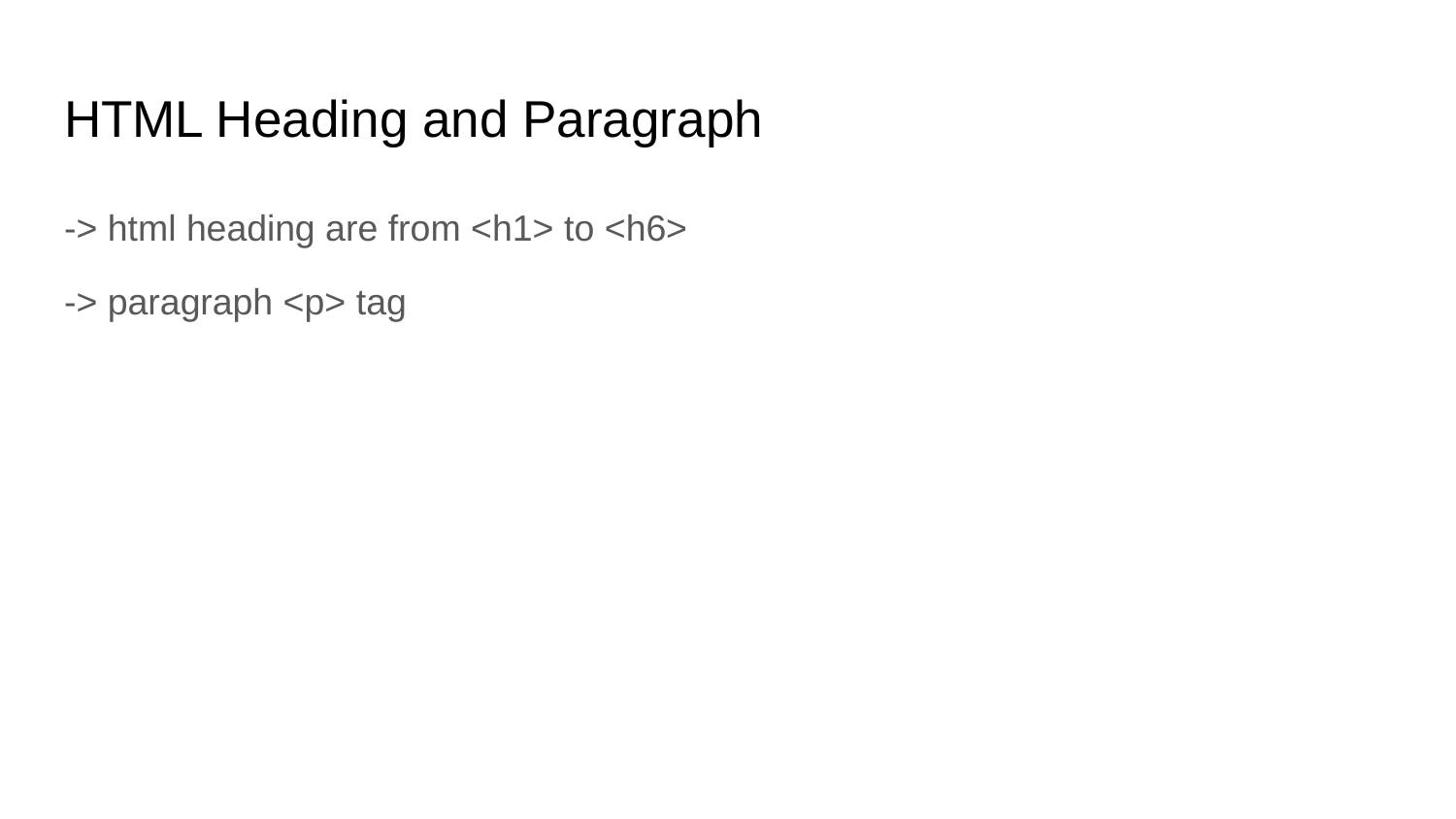

# HTML Heading and Paragraph
-> html heading are from <h1> to <h6>
-> paragraph <p> tag